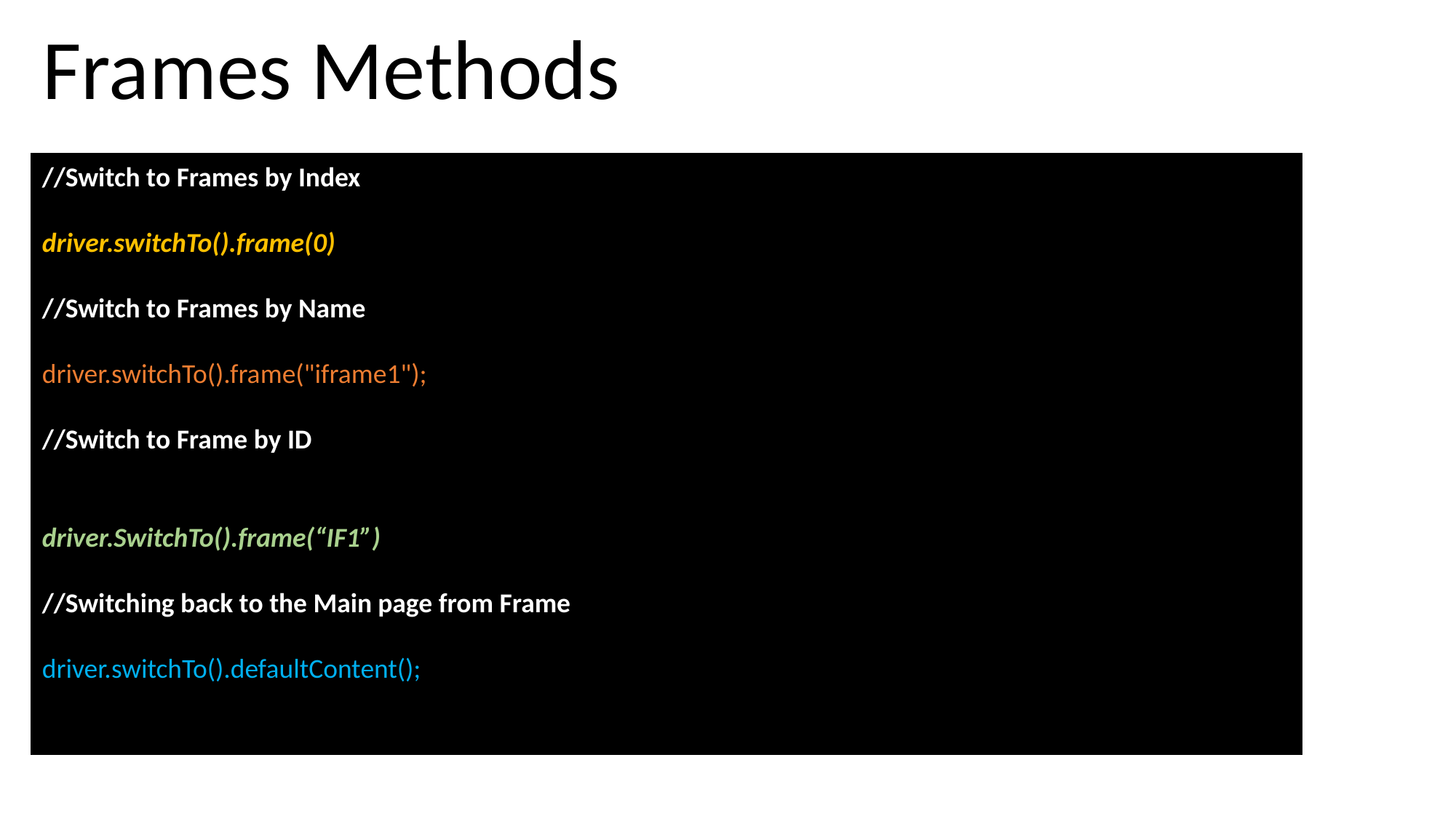

# Frames Methods
//Switch to Frames by Index

driver.switchTo().frame(0)

//Switch to Frames by Name

driver.switchTo().frame("iframe1");

//Switch to Frame by ID

driver.SwitchTo().frame(“IF1”)

//Switching back to the Main page from Frame

driver.switchTo().defaultContent();